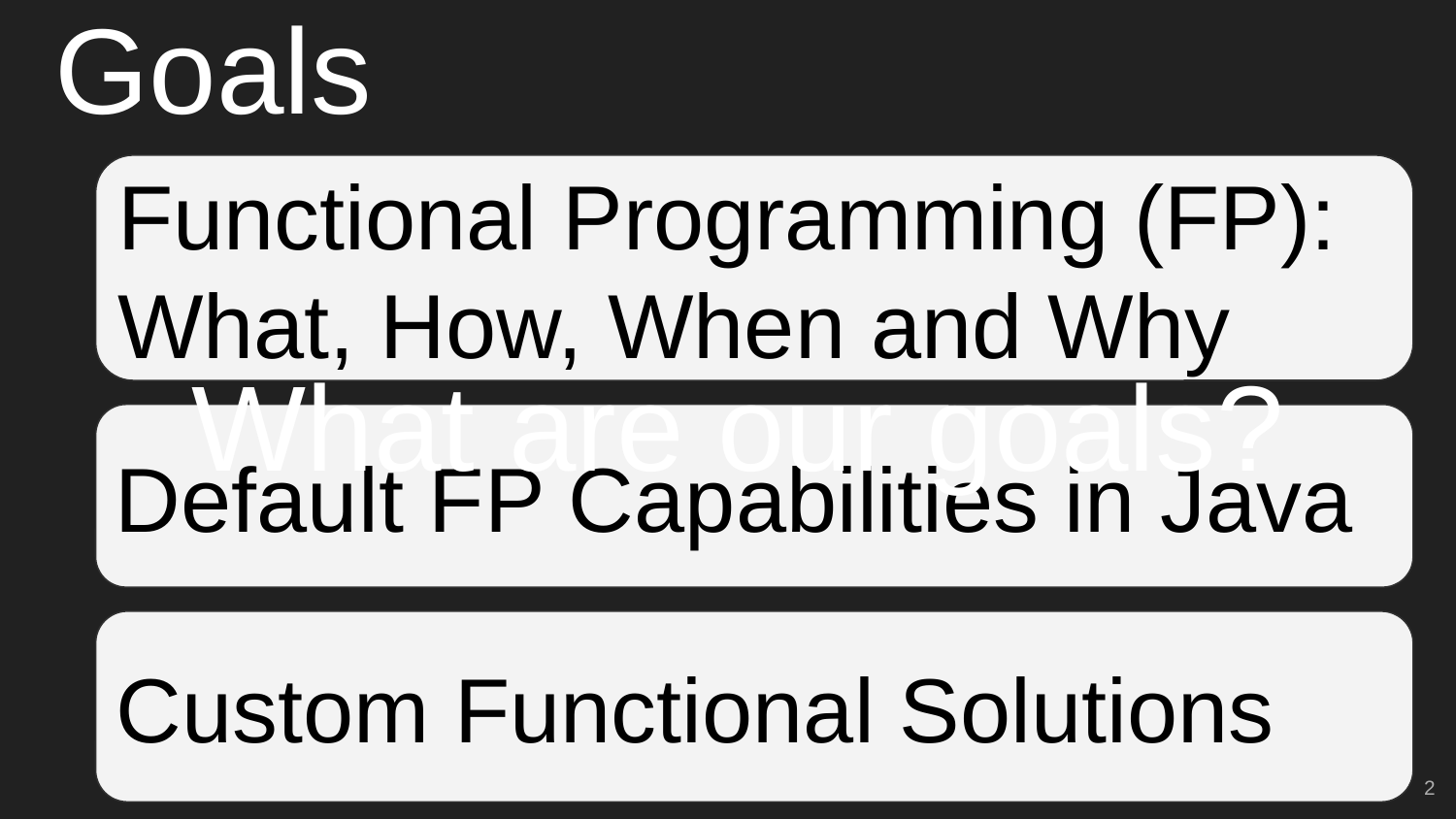

Goals
Functional Programming (FP):
What, How, When and Why
What are our goals?
Default FP Capabilities in Java
Custom Functional Solutions
2